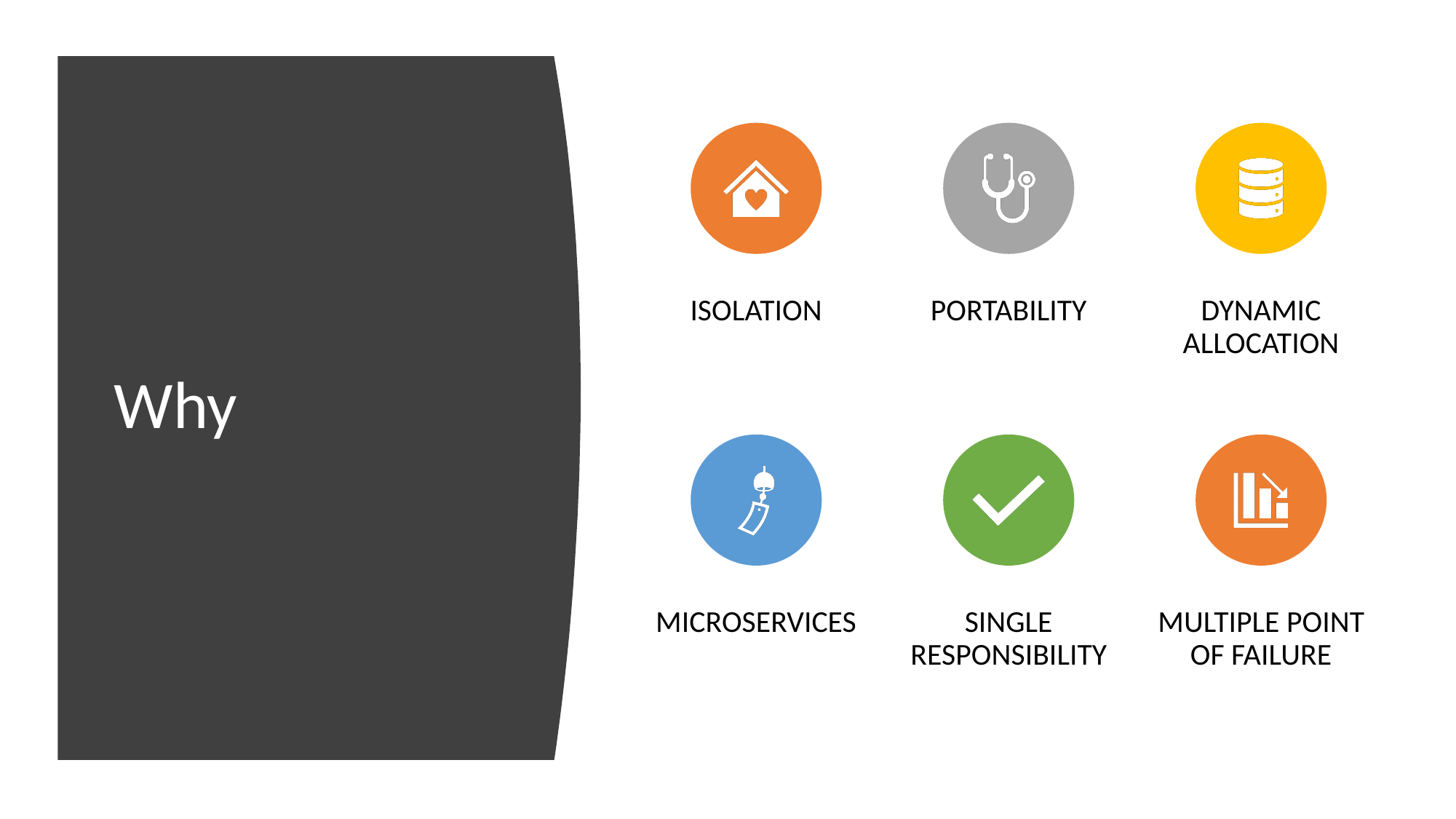

Isolation
Portability
Dynamic Allocation
Microservices
Single responsibility
Multiple point of failure

# Why